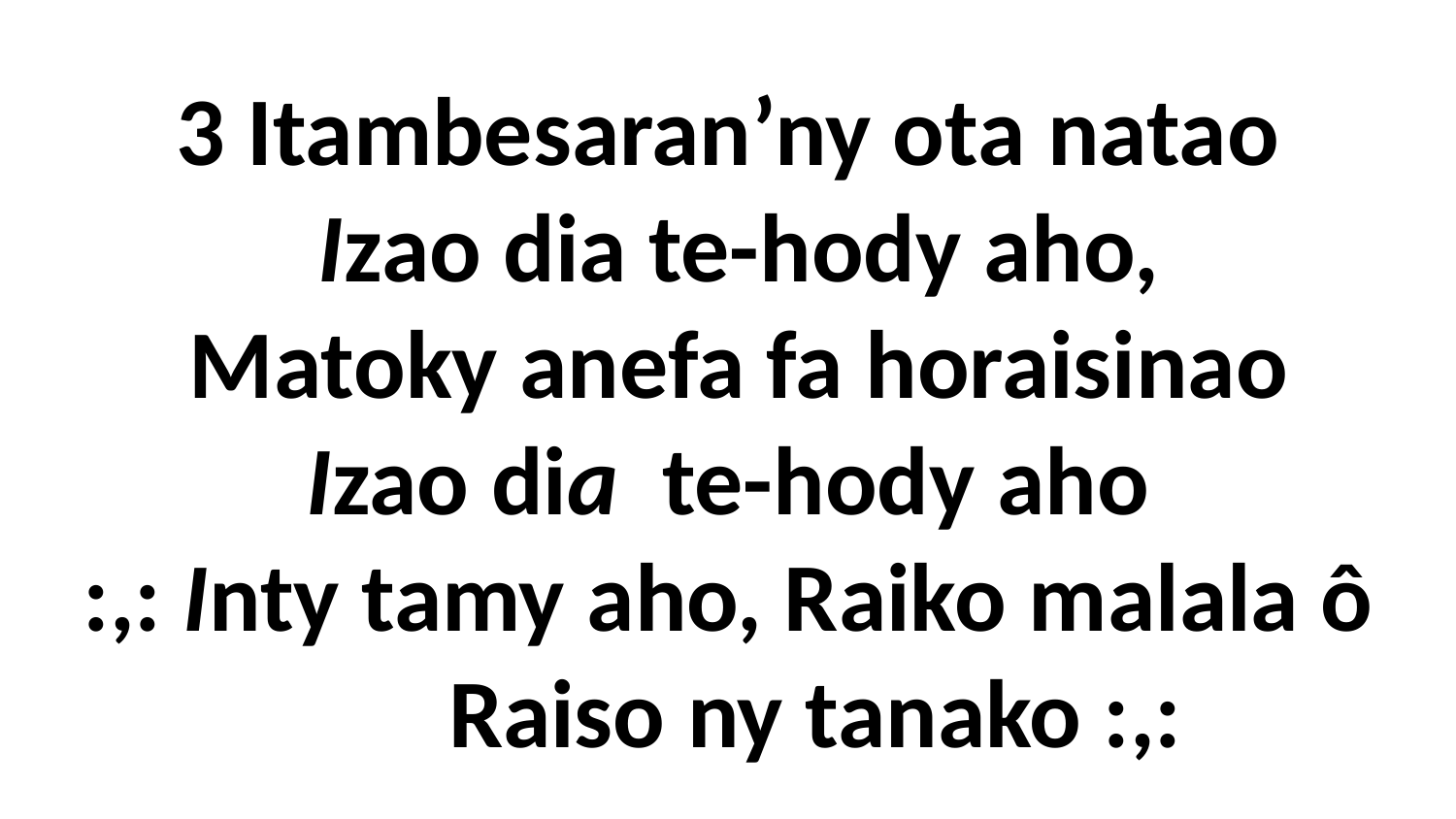

# 3 Itambesaran’ny ota natao Izao dia te-hody aho, Matoky anefa fa horaisinao Izao dia  te-hody aho :,: Inty tamy aho, Raiko malala ô Raiso ny tanako :,: